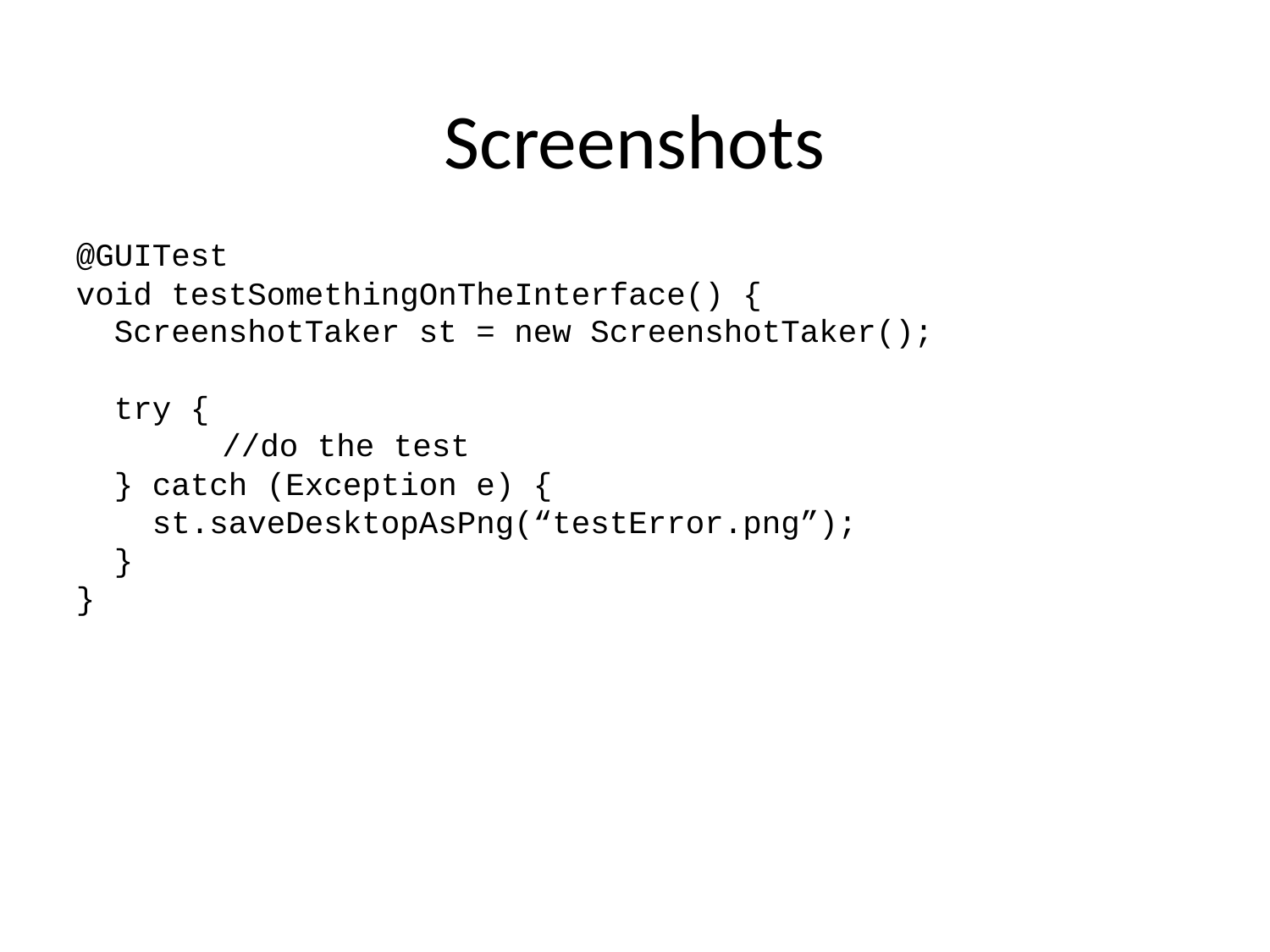

Screenshots
@GUITest
void testSomethingOnTheInterface() {
  ScreenshotTaker st = new ScreenshotTaker();

  try {
	 //do the test
  } catch (Exception e) {
    st.saveDesktopAsPng(“testError.png”);
  }
}